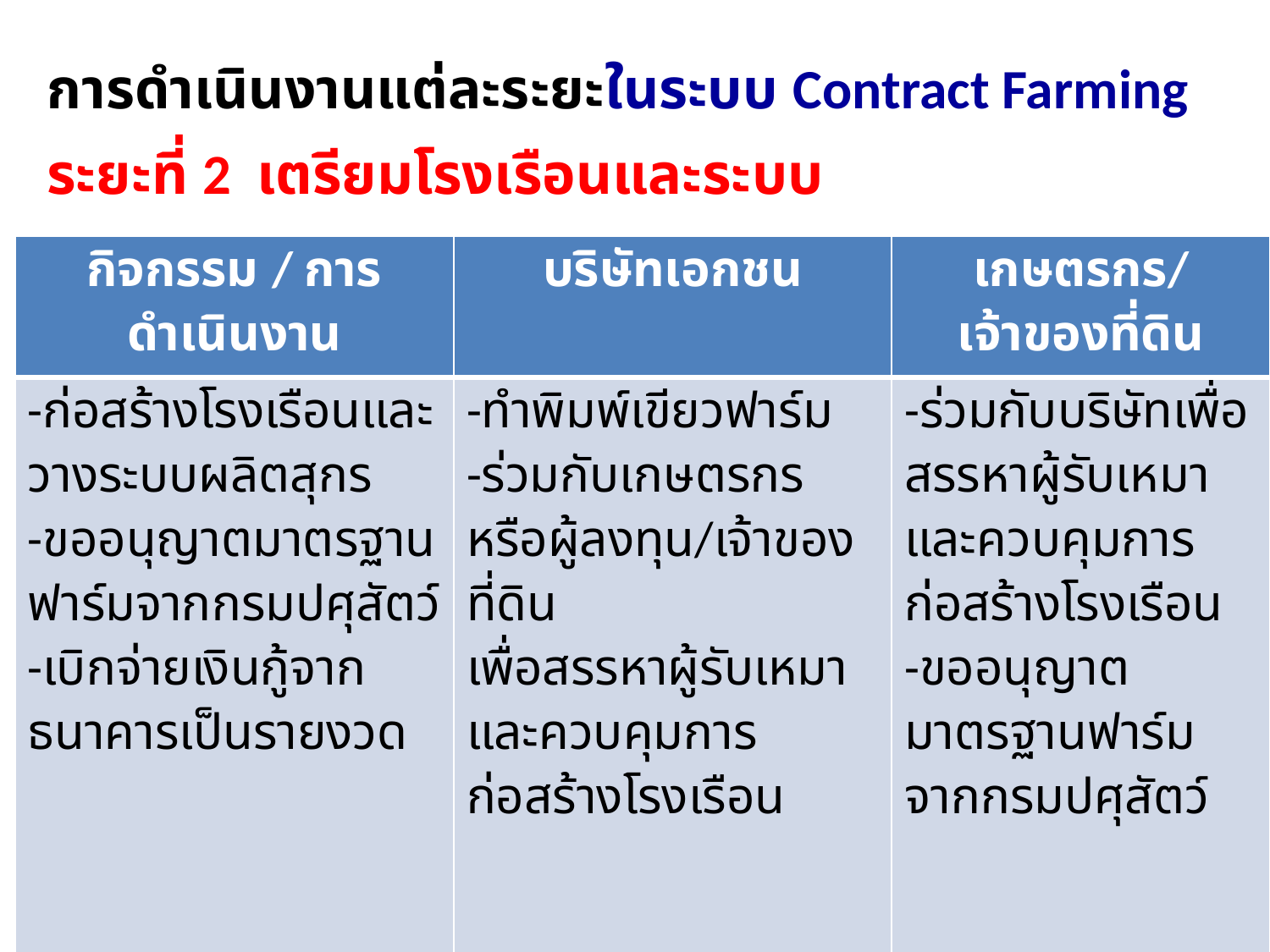

# การดำเนินงานแต่ละระยะในระบบ Contract Farming
ระยะที่ 2  เตรียมโรงเรือนและระบบ
| กิจกรรม / การดำเนินงาน | บริษัทเอกชน | เกษตรกร/เจ้าของที่ดิน |
| --- | --- | --- |
| -ก่อสร้างโรงเรือนและวางระบบผลิตสุกร -ขออนุญาตมาตรฐานฟาร์มจากกรมปศุสัตว์ -เบิกจ่ายเงินกู้จากธนาคารเป็นรายงวด | -ทำพิมพ์เขียวฟาร์ม -ร่วมกับเกษตรกร หรือผู้ลงทุน/เจ้าของที่ดิน เพื่อสรรหาผู้รับเหมาและควบคุมการก่อสร้างโรงเรือน | -ร่วมกับบริษัทเพื่อสรรหาผู้รับเหมาและควบคุมการก่อสร้างโรงเรือน -ขออนุญาตมาตรฐานฟาร์มจากกรมปศุสัตว์ |